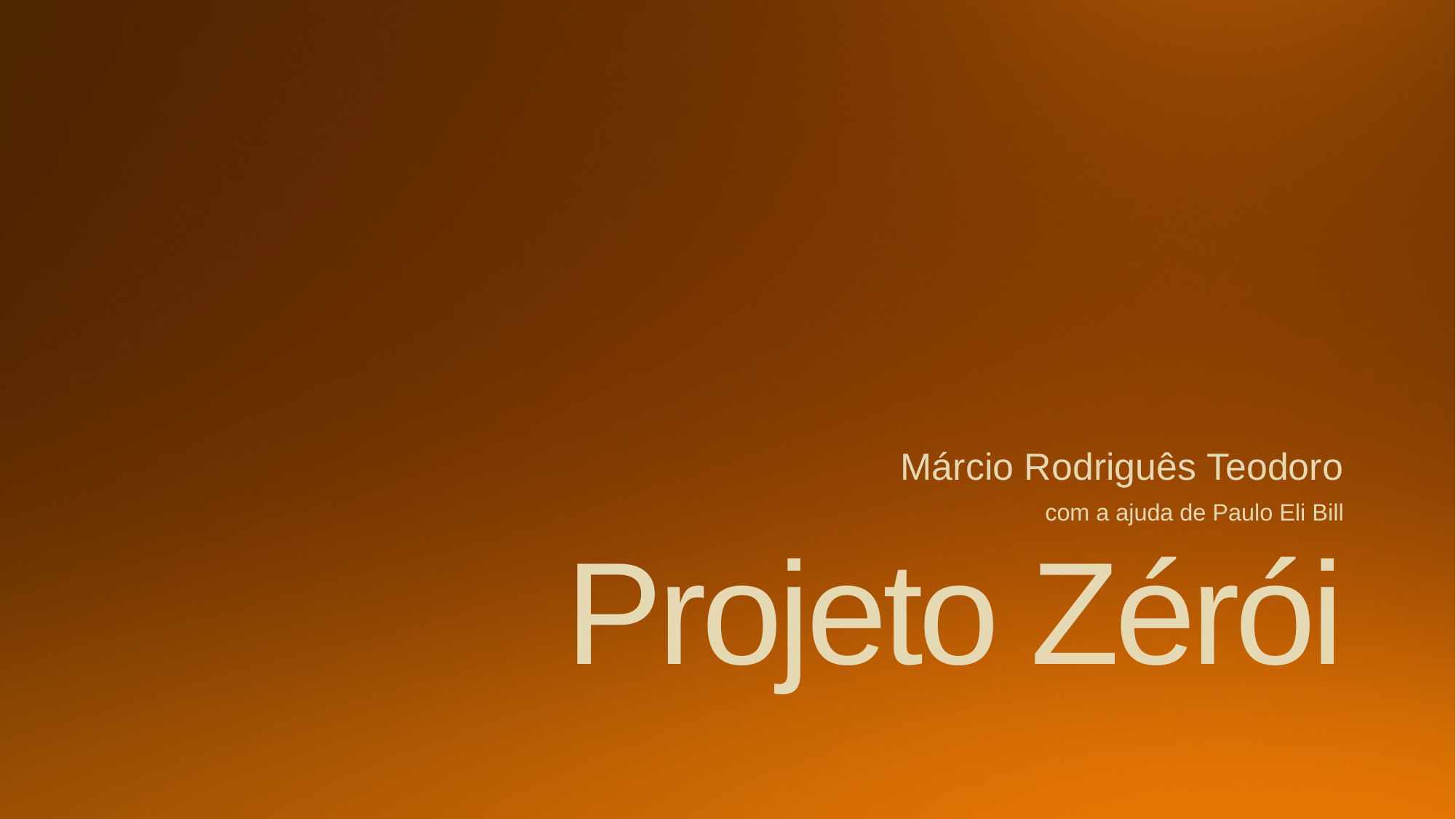

Márcio Rodriguês Teodoro
com a ajuda de Paulo Eli Bill
# Projeto Zérói